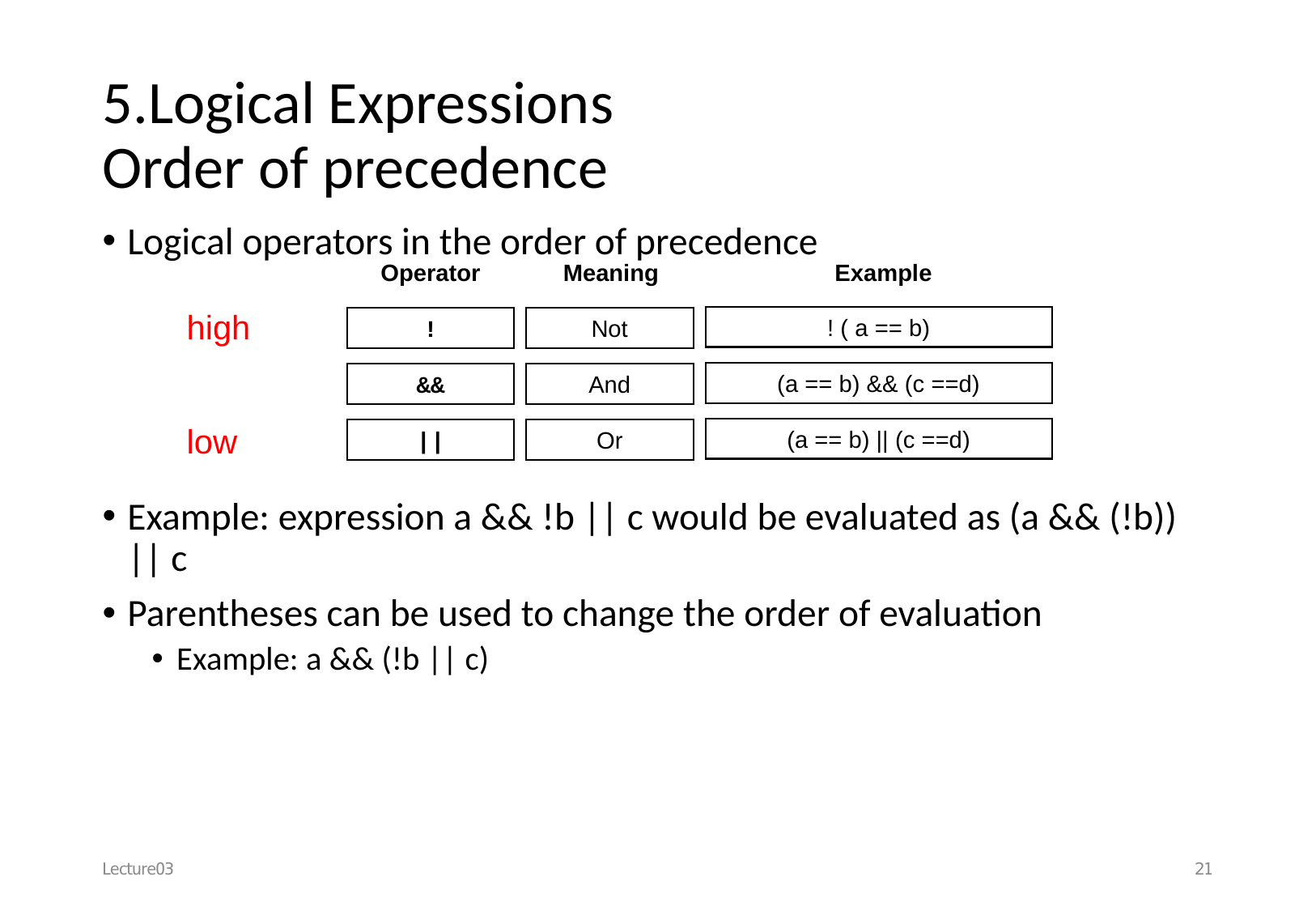

# 5.Logical Expressions Order of precedence
Logical operators in the order of precedence

Example: expression a && !b || c would be evaluated as (a && (!b)) || c
Parentheses can be used to change the order of evaluation
Example: a && (!b || c)
Operator
Meaning
Example
high
! ( a == b)
!
Not
(a == b) && (c ==d)
&&
And
low
(a == b) || (c ==d)
||
Or
Lecture03
21